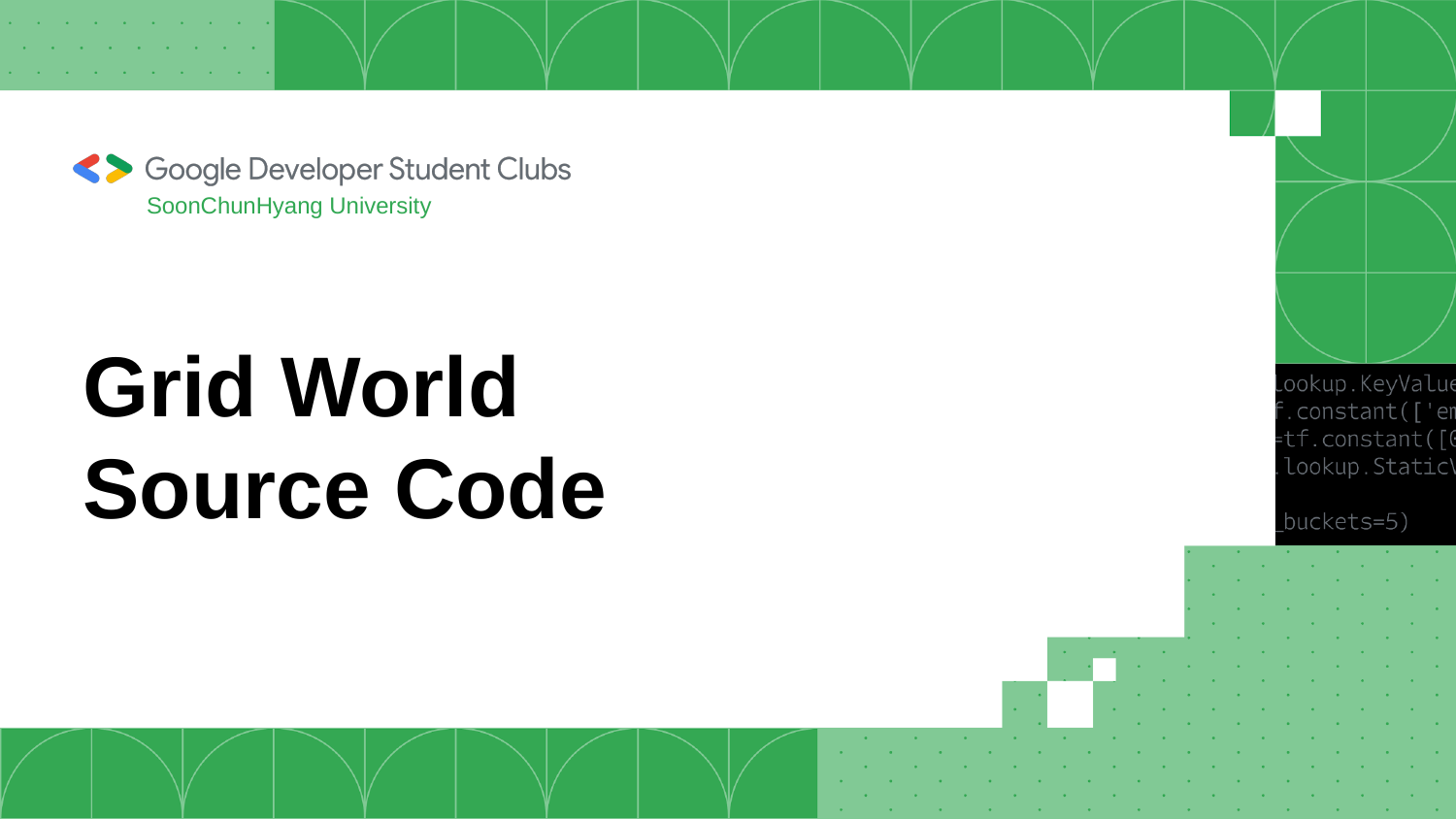

SoonChunHyang University
# Grid World Source Code